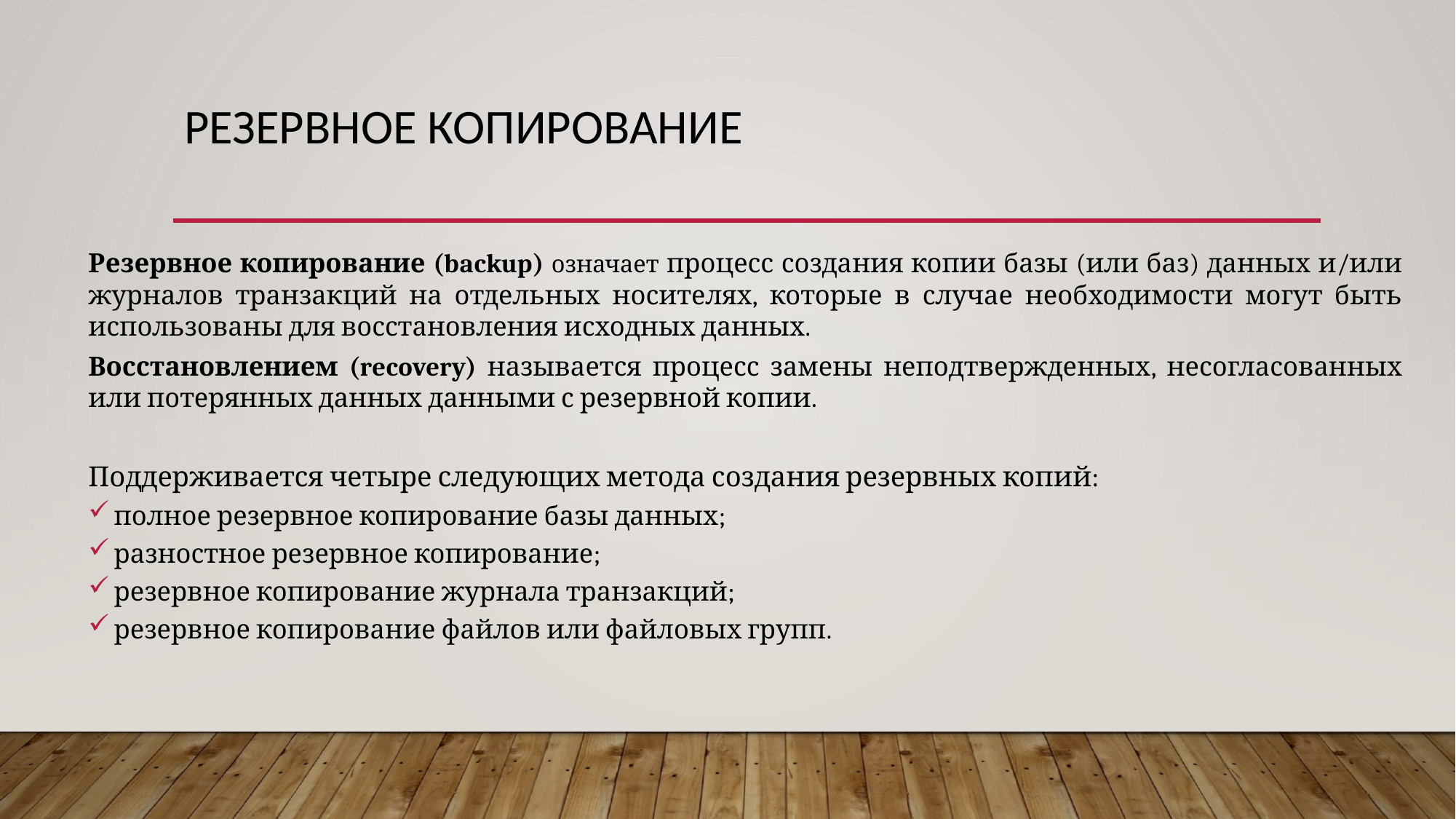

# Резервное копирование
Резервное копирование (backup) означает процесс создания копии базы (или баз) данных и/или журналов транзакций на отдельных носителях, которые в случае необходимости могут быть использованы для восстановления исходных данных.
Восстановлением (recovery) называется процесс замены неподтвержденных, несогласованных или потерянных данных данными с резервной копии.

Поддерживается четыре следующих метода создания резервных копий:
полное резервное копирование базы данных;
разностное резервное копирование;
резервное копирование журнала транзакций;
резервное копирование файлов или файловых групп.